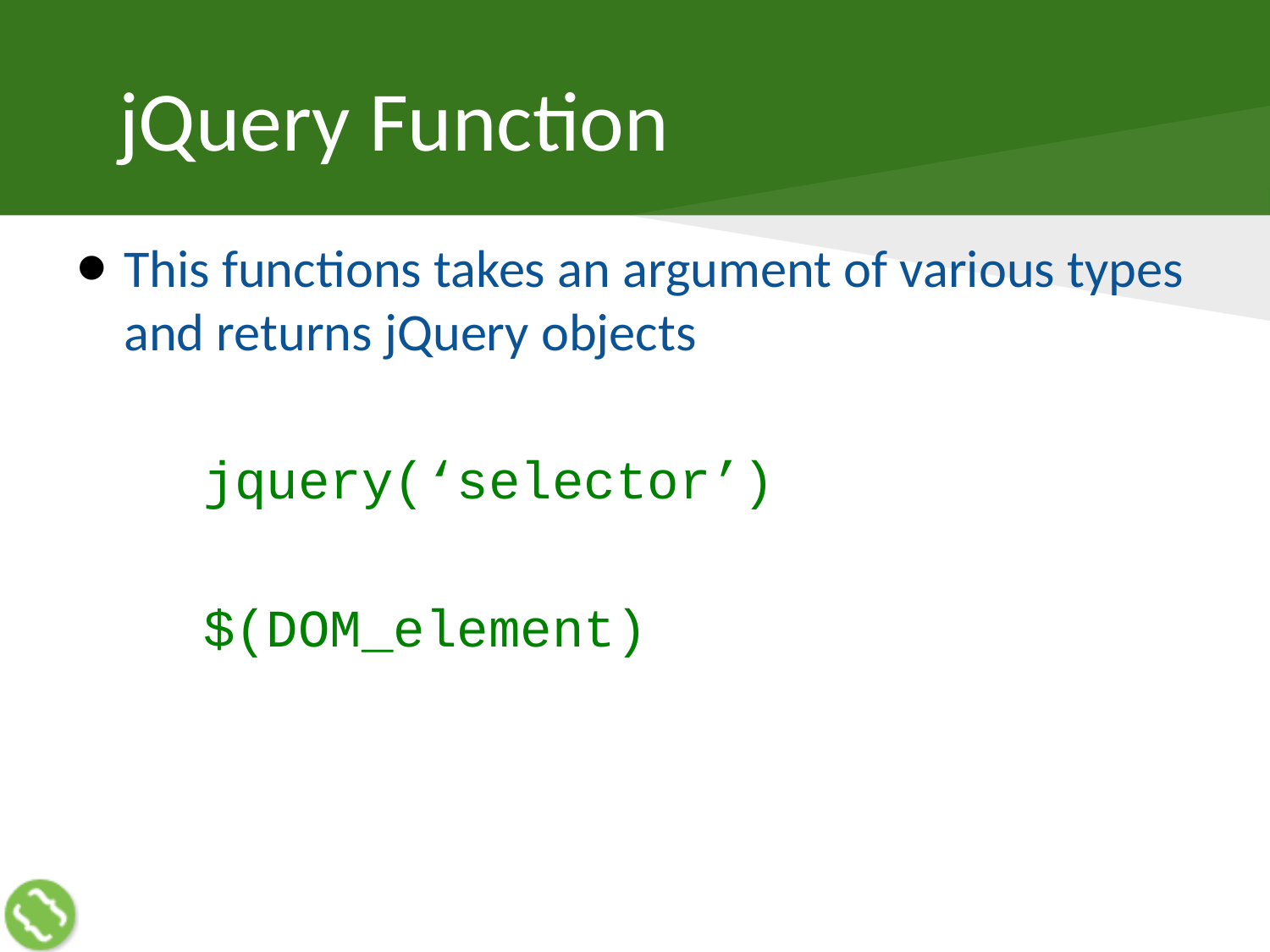

# jQuery Function
This functions takes an argument of various types and returns jQuery objects

	jquery(‘selector’)

	$(DOM_element)